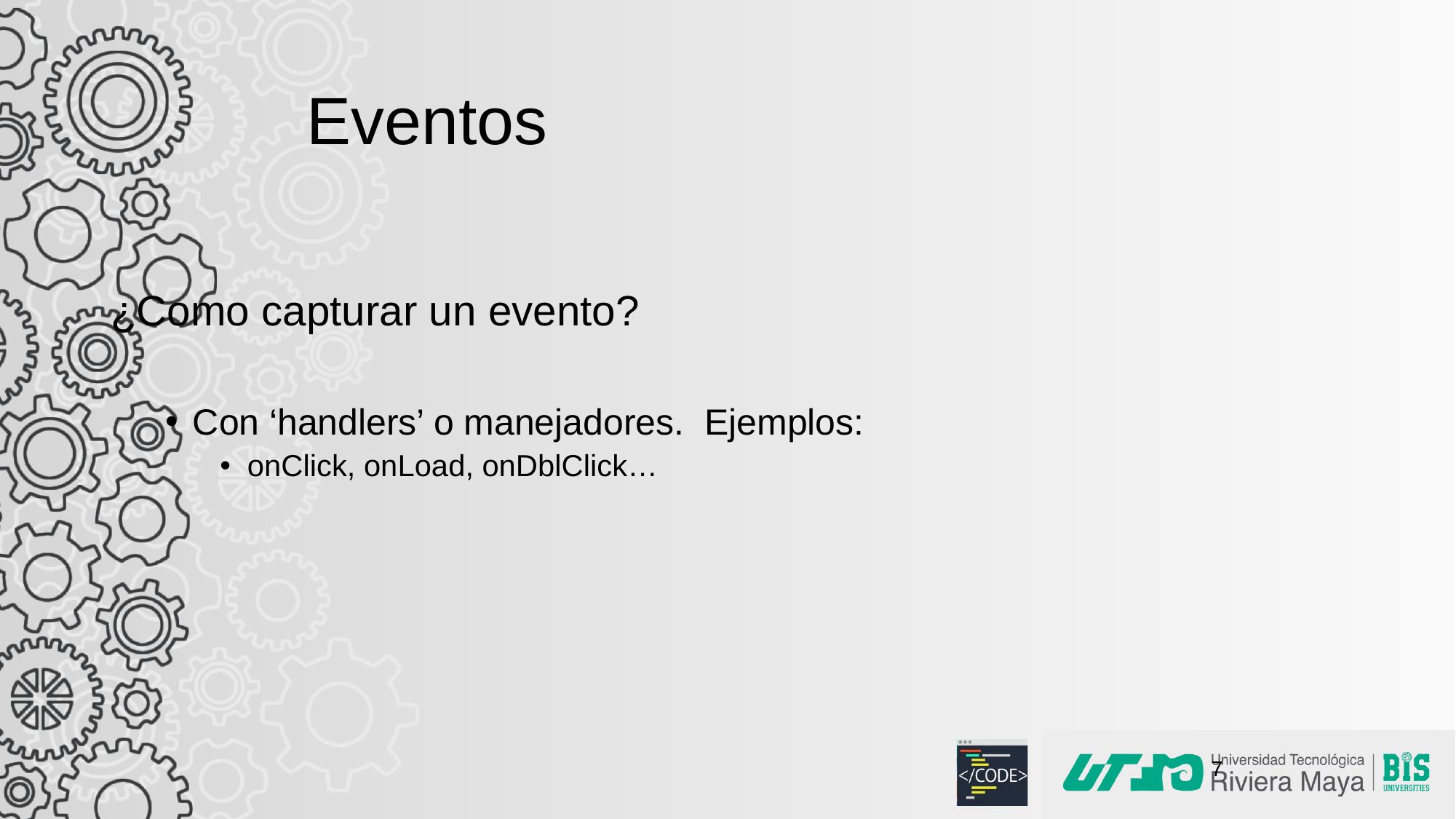

# Eventos

¿Como capturar un evento?

Con ‘handlers’ o manejadores.  Ejemplos:
onClick, onLoad, onDblClick…

7